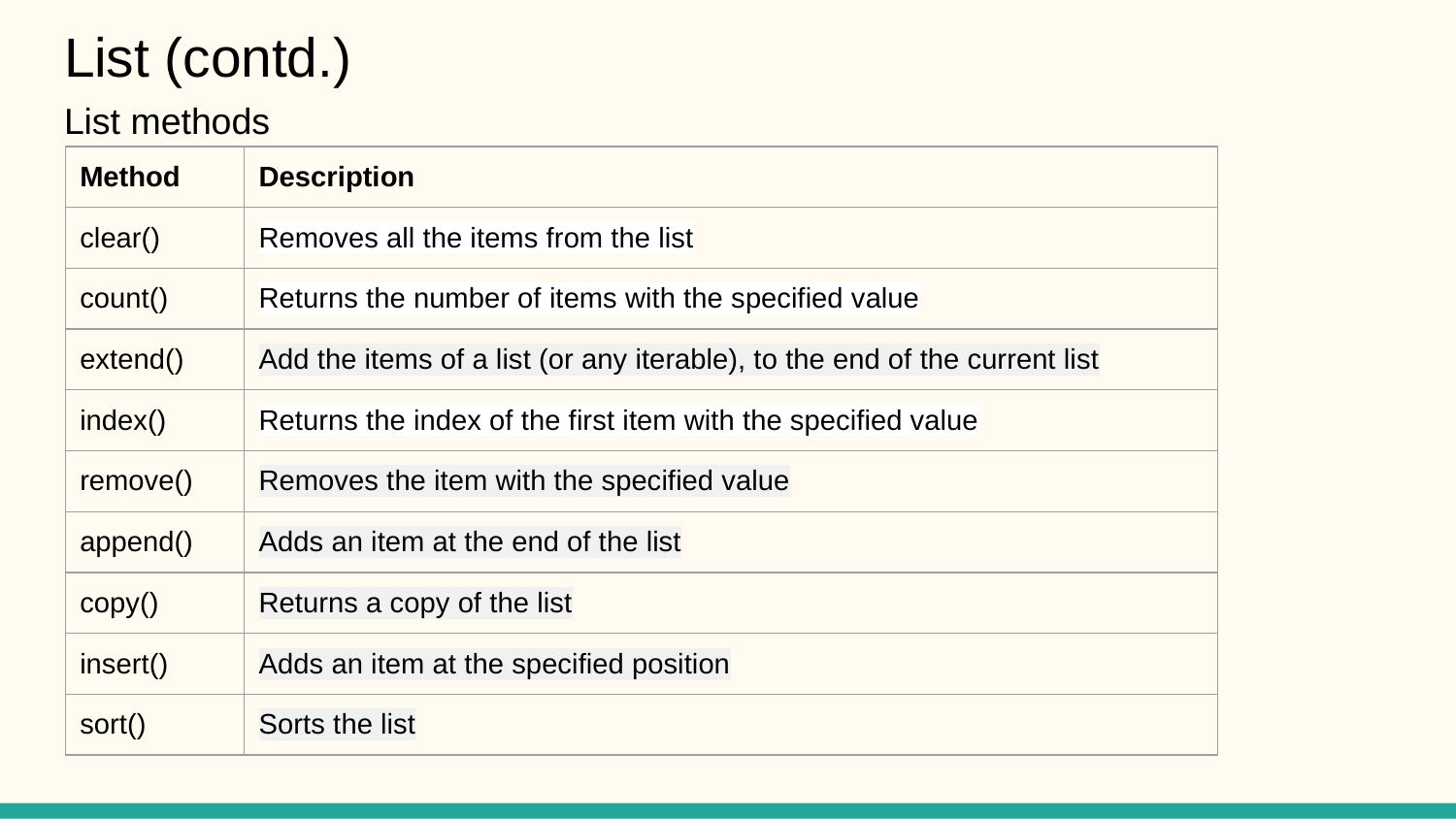

# List (contd.)
List methods
| Method | Description |
| --- | --- |
| clear() | Removes all the items from the list |
| count() | Returns the number of items with the specified value |
| extend() | Add the items of a list (or any iterable), to the end of the current list |
| index() | Returns the index of the first item with the specified value |
| remove() | Removes the item with the specified value |
| append() | Adds an item at the end of the list |
| copy() | Returns a copy of the list |
| insert() | Adds an item at the specified position |
| sort() | Sorts the list |